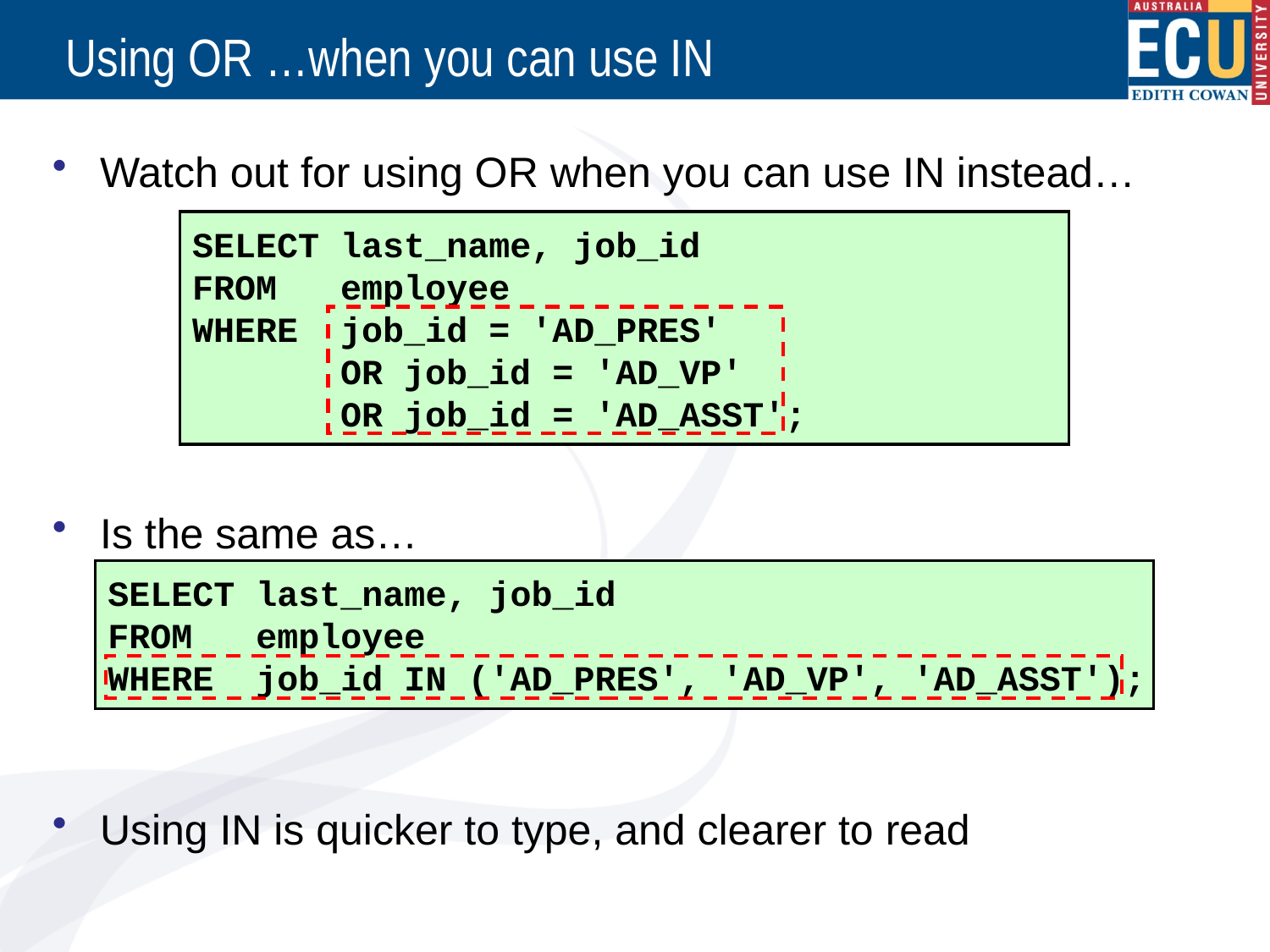

# Using OR …when you can use IN
Watch out for using OR when you can use IN instead…

Is the same as…

Using IN is quicker to type, and clearer to read
SELECT last_name, job_id
FROM   employee
WHERE  job_id = 'AD_PRES'
       OR job_id = 'AD_VP'
       OR job_id = 'AD_ASST';

SELECT last_name, job_id
FROM   employee
WHERE  job_id IN ('AD_PRES', 'AD_VP', 'AD_ASST');